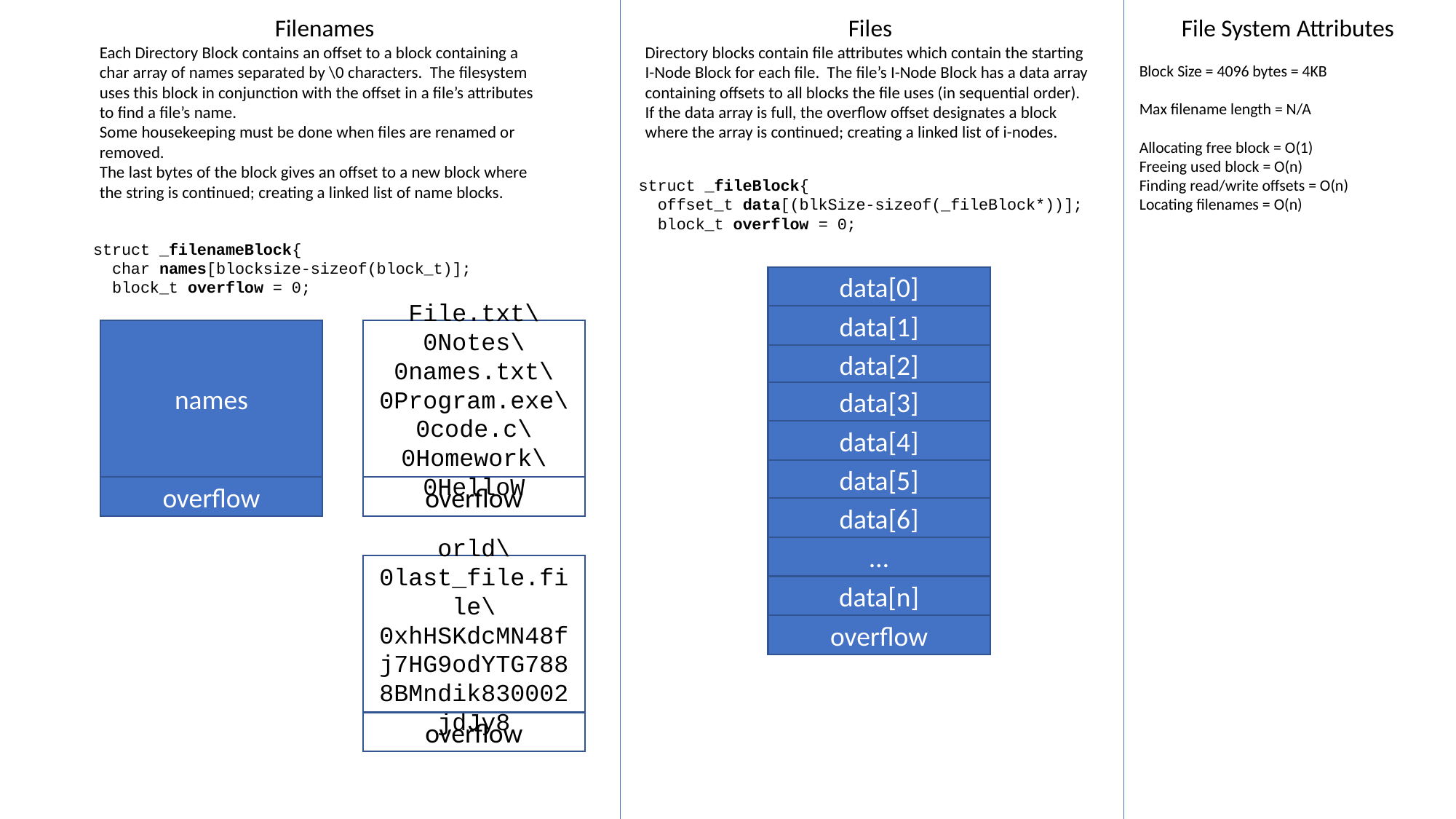

Filenames
Each Directory Block contains an offset to a block containing a char array of names separated by \0 characters.  The filesystem uses this block in conjunction with the offset in a file’s attributes to find a file’s name.
Some housekeeping must be done when files are renamed or removed.
The last bytes of the block gives an offset to a new block where the string is continued; creating a linked list of name blocks.
Files
Directory blocks contain file attributes which contain the starting I-Node Block for each file.  The file’s I-Node Block has a data array containing offsets to all blocks the file uses (in sequential order).
If the data array is full, the overflow offset designates a block where the array is continued; creating a linked list of i-nodes.
File System Attributes

Block Size = 4096 bytes = 4KB

Max filename length = N/A

Allocating free block = O(1)
Freeing used block = O(n)
Finding read/write offsets = O(n)
Locating filenames = O(n)
struct _fileBlock{
  offset_t data[(blkSize-sizeof(_fileBlock*))];
  block_t overflow = 0;
struct _filenameBlock{
  char names[blocksize-sizeof(block_t)];
  block_t overflow = 0;
data[0]
data[1]
names
File.txt\0Notes\0names.txt\0Program.exe\0code.c\0Homework\0HelloW
data[2]
data[3]
data[4]
data[5]
overflow
overflow
data[6]
…
orld\0last_file.file\0xhHSKdcMN48fj7HG9odYTG7888BMndik830002jdJy8
data[n]
overflow
overflow